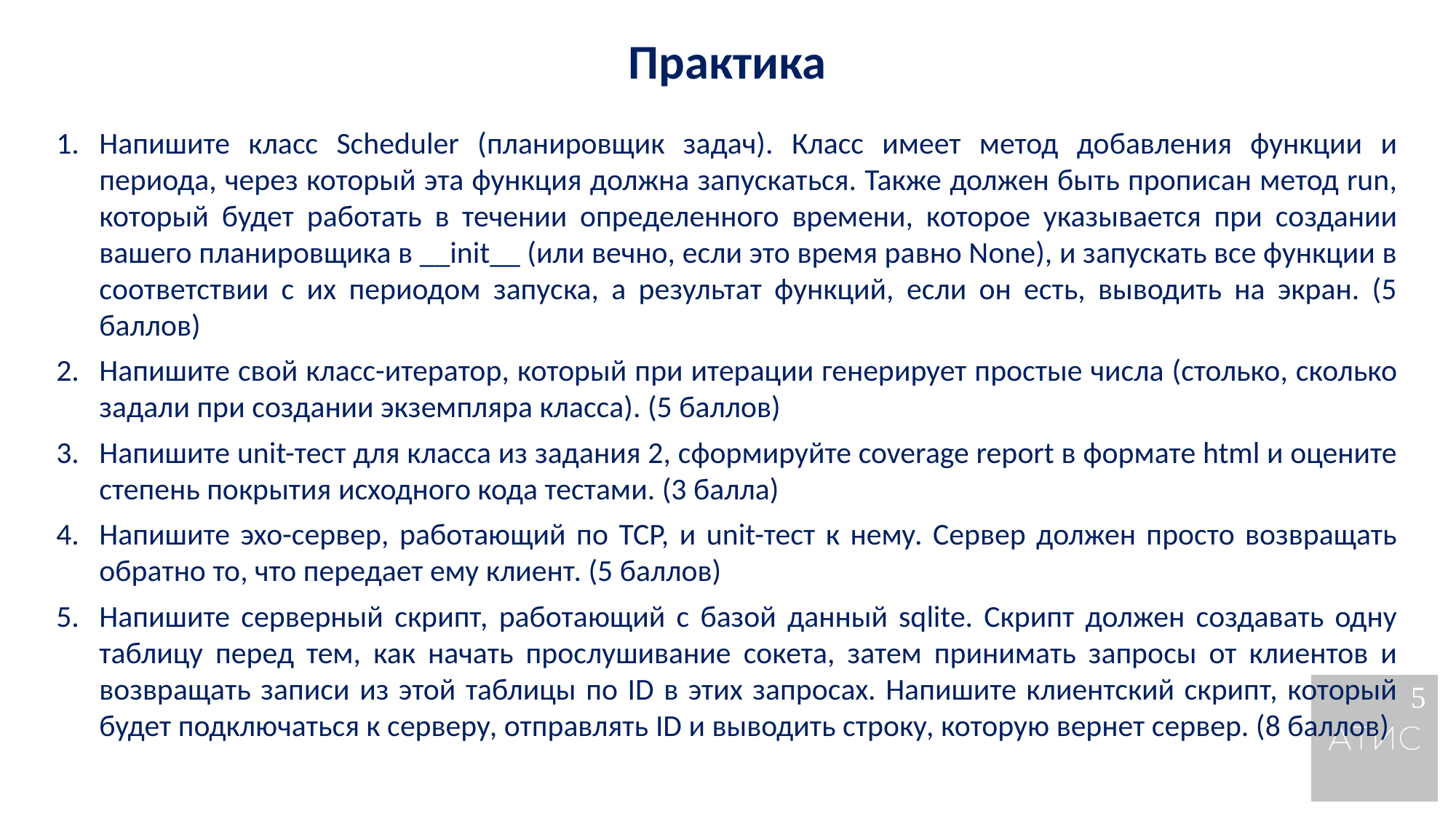

Практика
Напишите класс Scheduler (планировщик задач). Класс имеет метод добавления функции и периода, через который эта функция должна запускаться. Также должен быть прописан метод run, который будет работать в течении определенного времени, которое указывается при создании вашего планировщика в __init__ (или вечно, если это время равно None), и запускать все функции в соответствии с их периодом запуска, а результат функций, если он есть, выводить на экран. (5 баллов)
Напишите свой класс-итератор, который при итерации генерирует простые числа (столько, сколько задали при создании экземпляра класса). (5 баллов)
Напишите unit-тест для класса из задания 2, сформируйте coverage report в формате html и оцените степень покрытия исходного кода тестами. (3 балла)
Напишите эхо-сервер, работающий по TCP, и unit-тест к нему. Сервер должен просто возвращать обратно то, что передает ему клиент. (5 баллов)
Напишите серверный скрипт, работающий с базой данный sqlite. Скрипт должен создавать одну таблицу перед тем, как начать прослушивание сокета, затем принимать запросы от клиентов и возвращать записи из этой таблицы по ID в этих запросах. Напишите клиентский скрипт, который будет подключаться к серверу, отправлять ID и выводить строку, которую вернет сервер. (8 баллов)